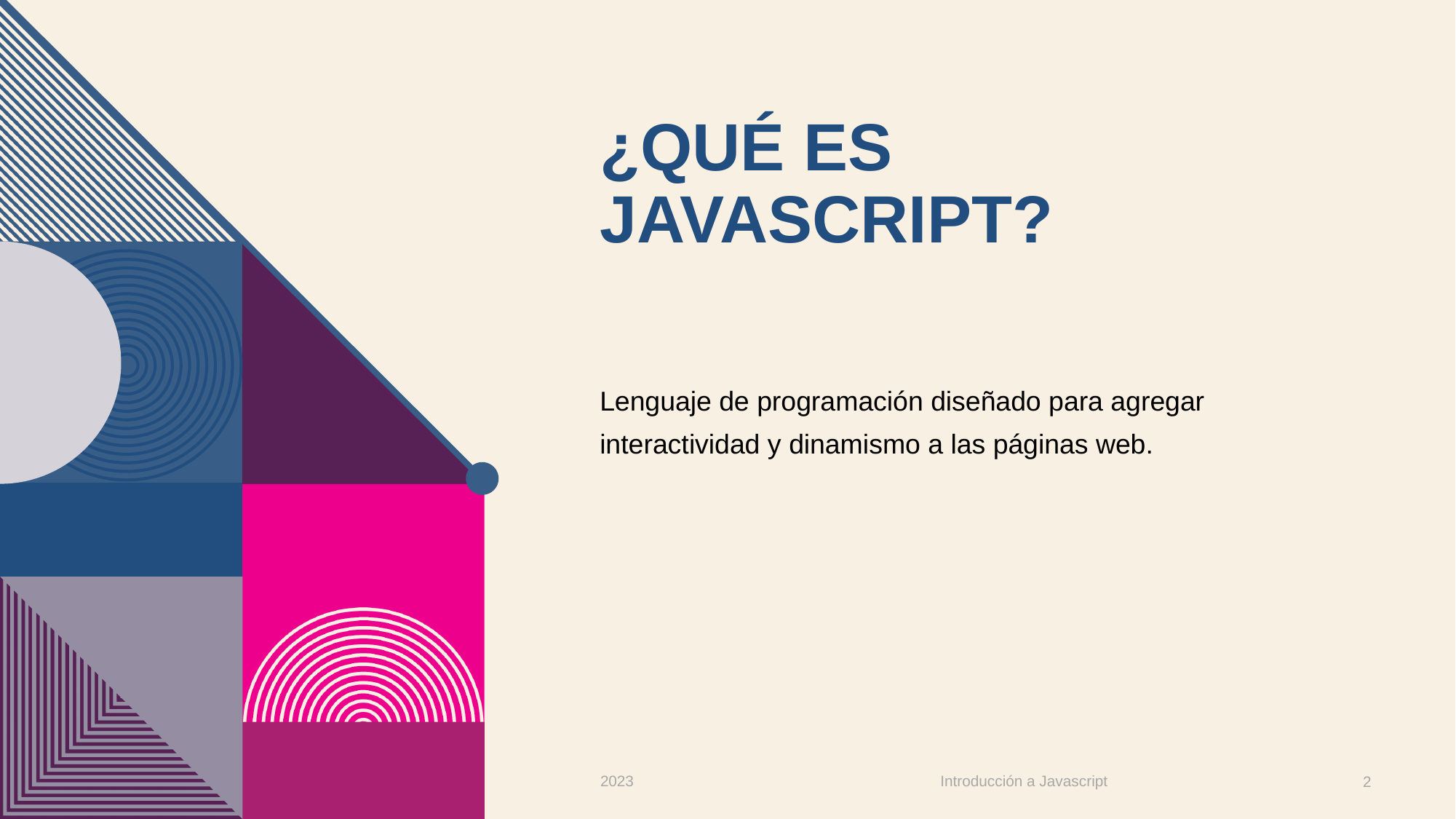

# ¿Qué es javascript?
Lenguaje de programación diseñado para agregar interactividad y dinamismo a las páginas web.
Introducción a Javascript
2023
2